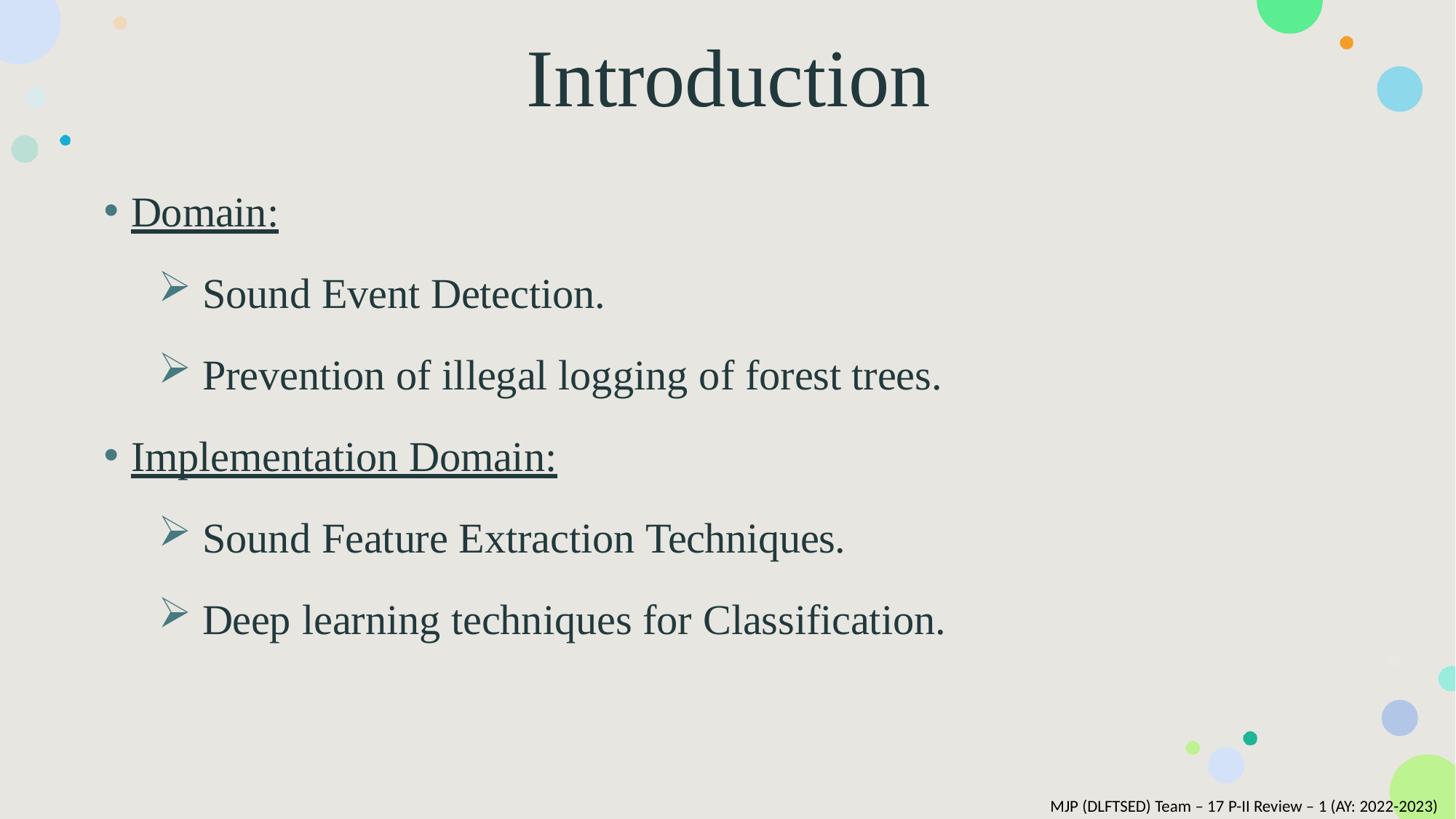

# Introduction
Domain:
Sound Event Detection.
Prevention of illegal logging of forest trees.
Implementation Domain:
Sound Feature Extraction Techniques.
Deep learning techniques for Classification.
MJP (DLFTSED) Team – 17 P-II Review – 1 (AY: 2022-2023)